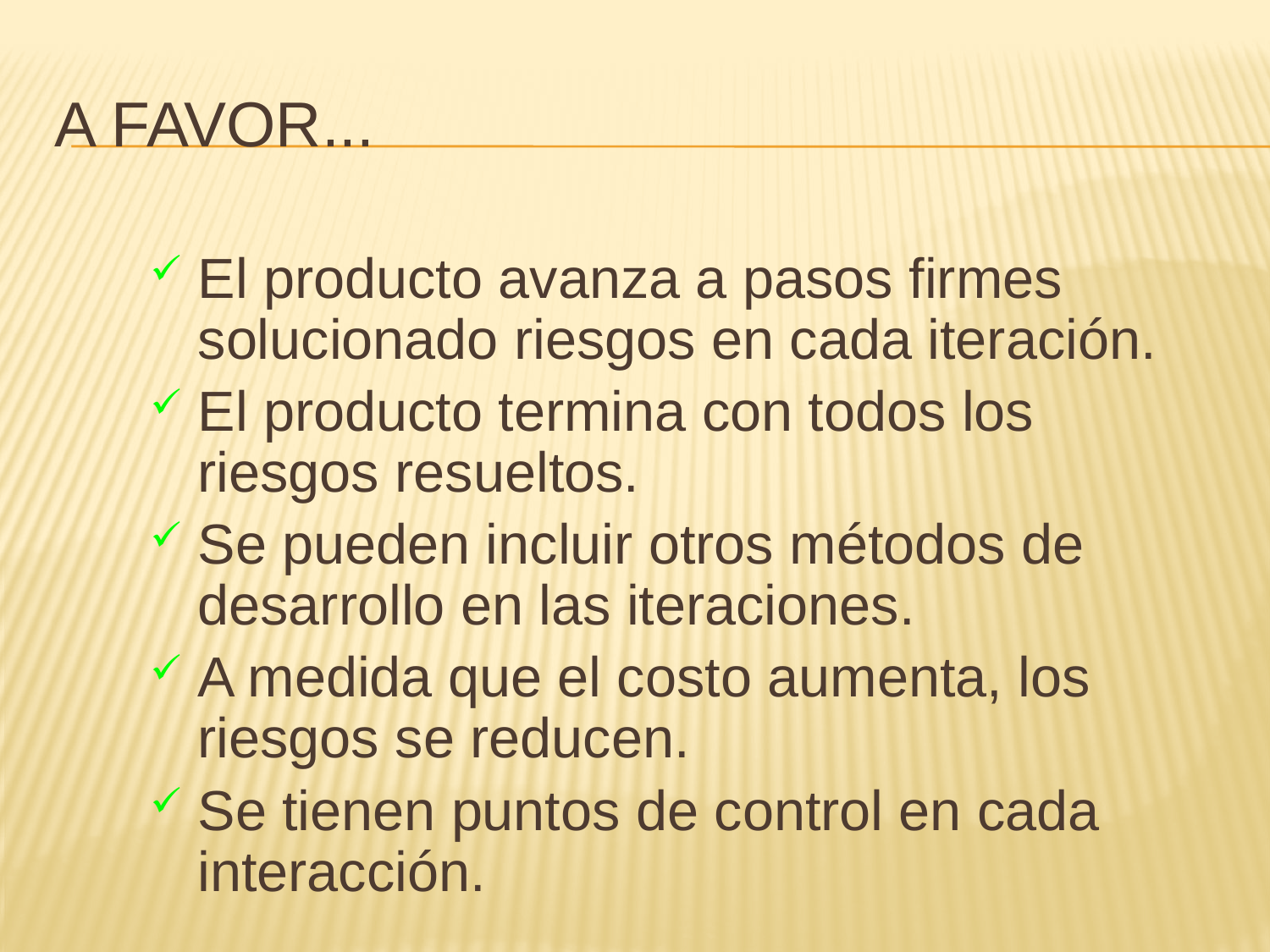

# A Favor...
El producto avanza a pasos firmes solucionado riesgos en cada iteración.
El producto termina con todos los riesgos resueltos.
Se pueden incluir otros métodos de desarrollo en las iteraciones.
A medida que el costo aumenta, los riesgos se reducen.
Se tienen puntos de control en cada interacción.